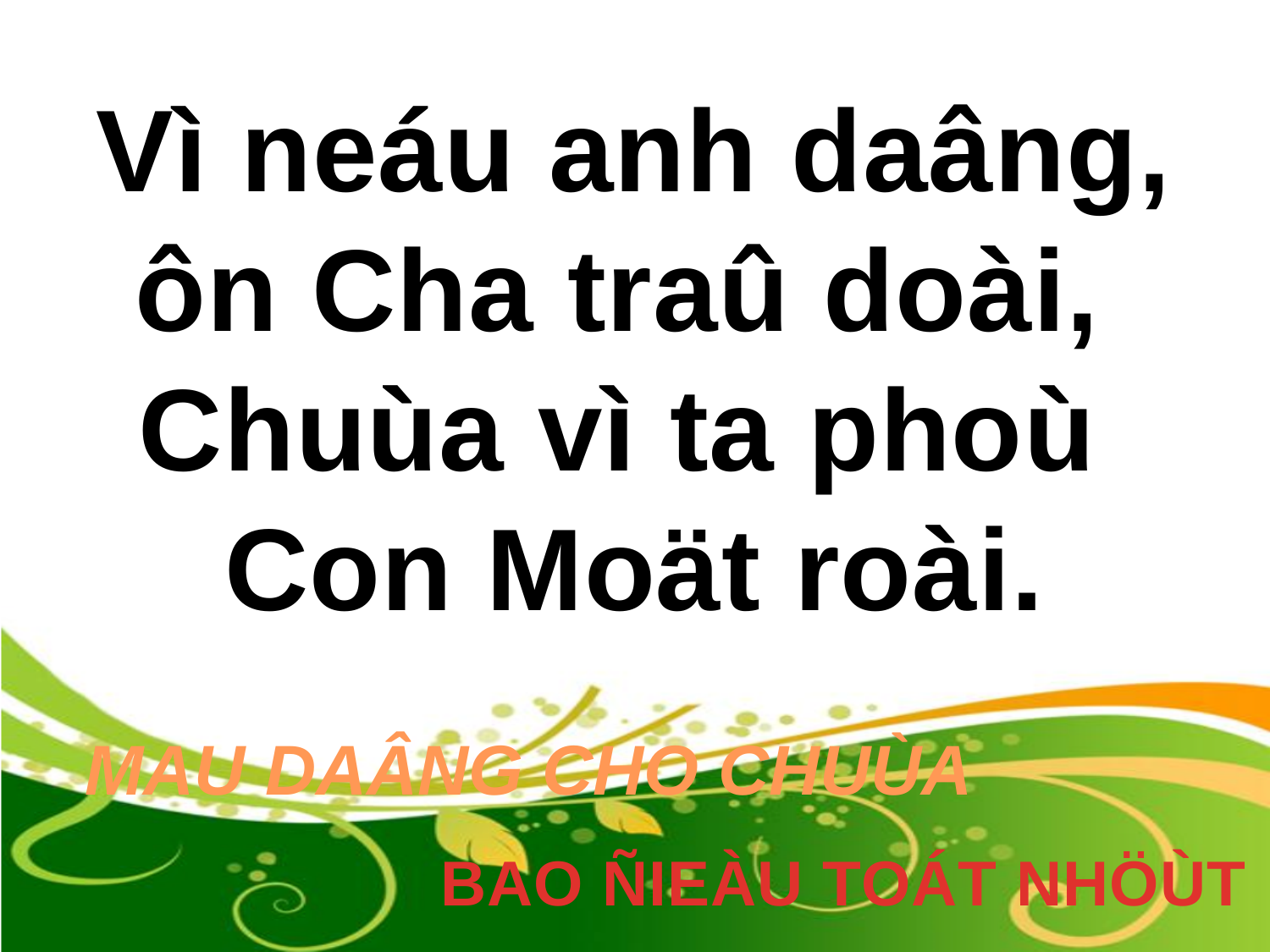

Vì neáu anh daâng,
ôn Cha traû doài,
Chuùa vì ta phoù
Con Moät roài.
MAU DAÂNG CHO CHUÙA
BAO ÑIEÀU TOÁT NHÖÙT